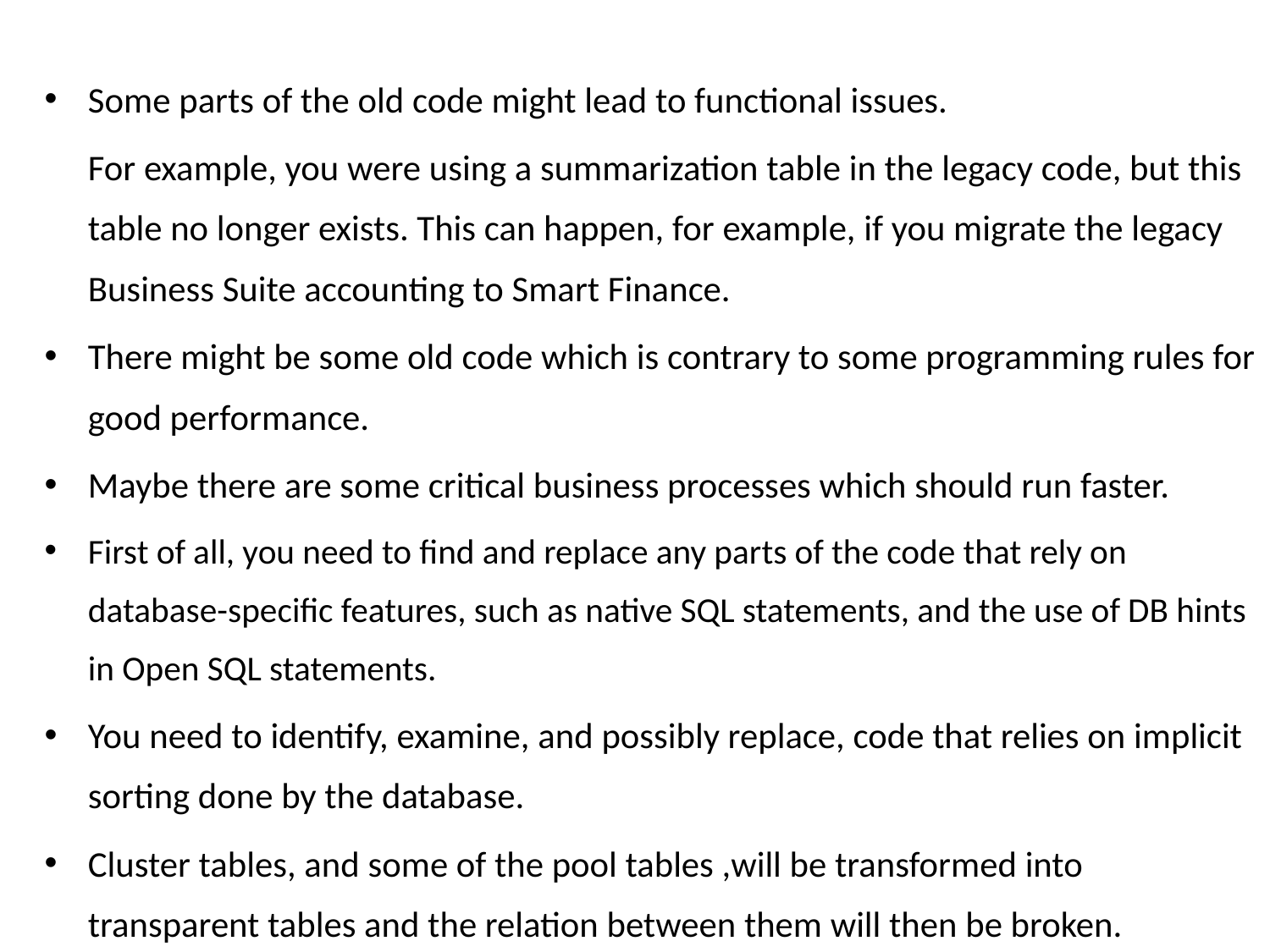

Some parts of the old code might lead to functional issues.
	For example, you were using a summarization table in the legacy code, but this table no longer exists. This can happen, for example, if you migrate the legacy Business Suite accounting to Smart Finance.
There might be some old code which is contrary to some programming rules for good performance.
Maybe there are some critical business processes which should run faster.
First of all, you need to find and replace any parts of the code that rely on database-specific features, such as native SQL statements, and the use of DB hints in Open SQL statements.
You need to identify, examine, and possibly replace, code that relies on implicit sorting done by the database.
Cluster tables, and some of the pool tables ,will be transformed into transparent tables and the relation between them will then be broken.